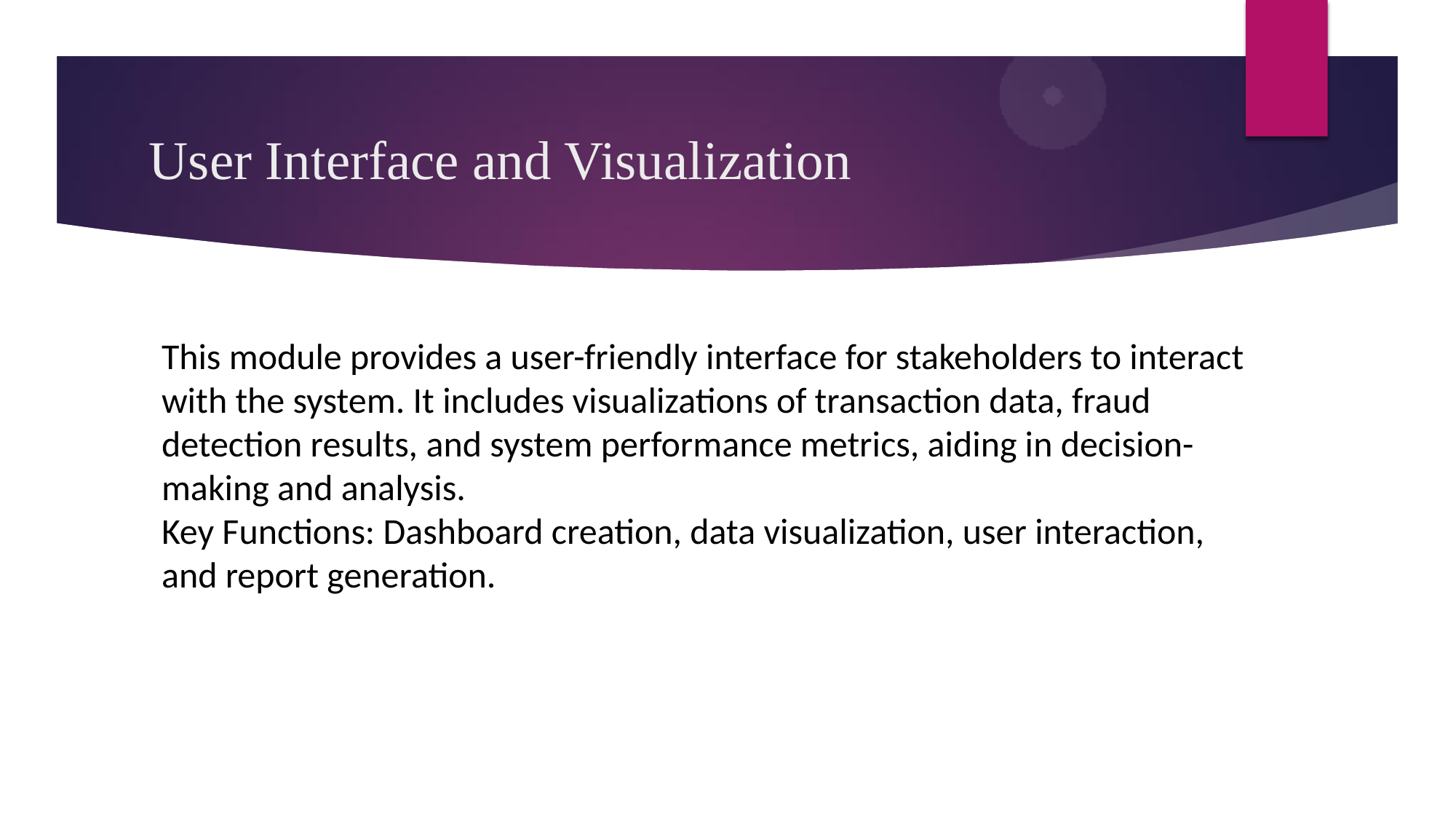

# User Interface and Visualization
This module provides a user-friendly interface for stakeholders to interact with the system. It includes visualizations of transaction data, fraud detection results, and system performance metrics, aiding in decision-making and analysis.
Key Functions: Dashboard creation, data visualization, user interaction, and report generation.